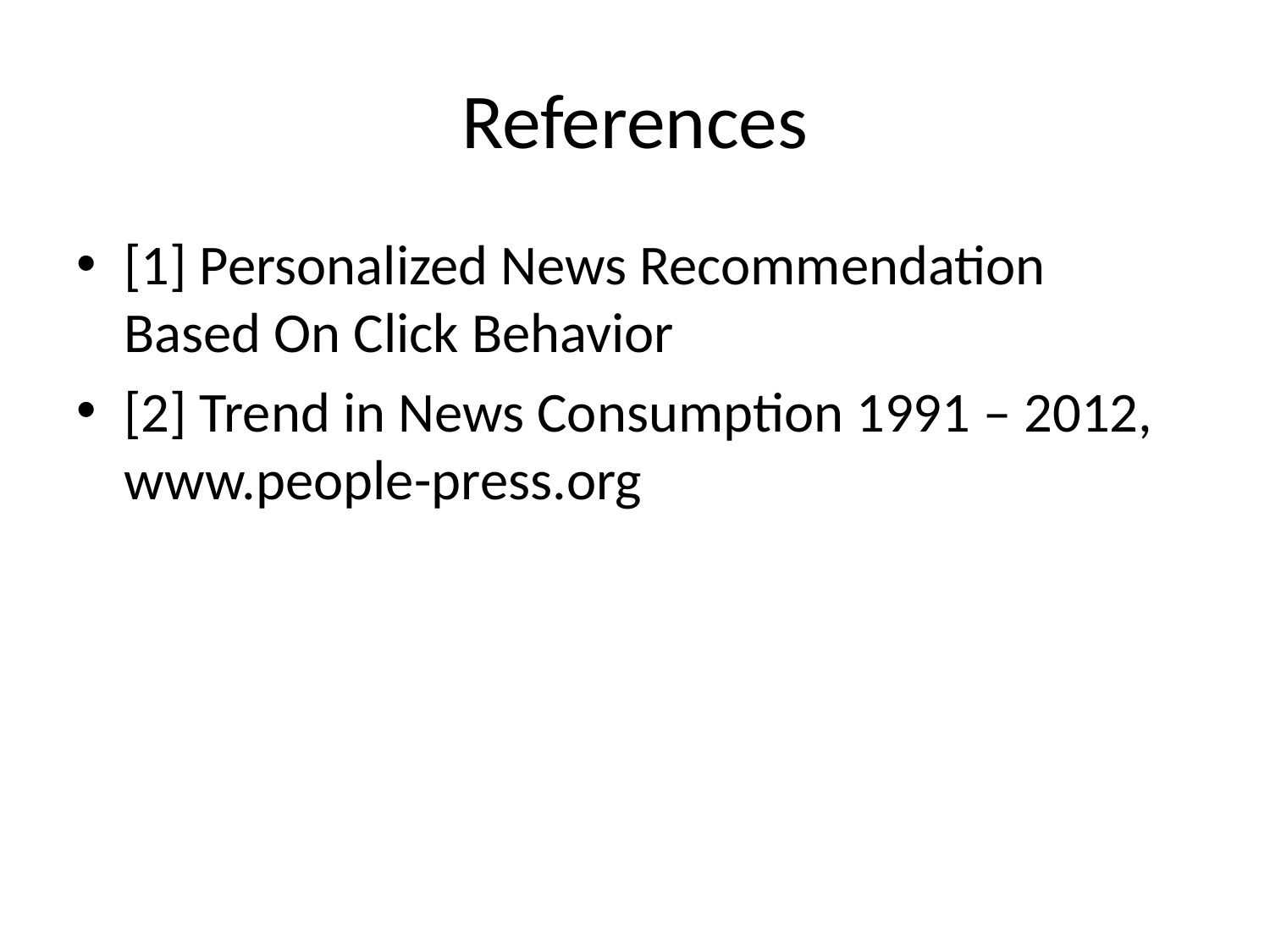

# References
[1] Personalized News Recommendation Based On Click Behavior
[2] Trend in News Consumption 1991 – 2012, www.people-press.org